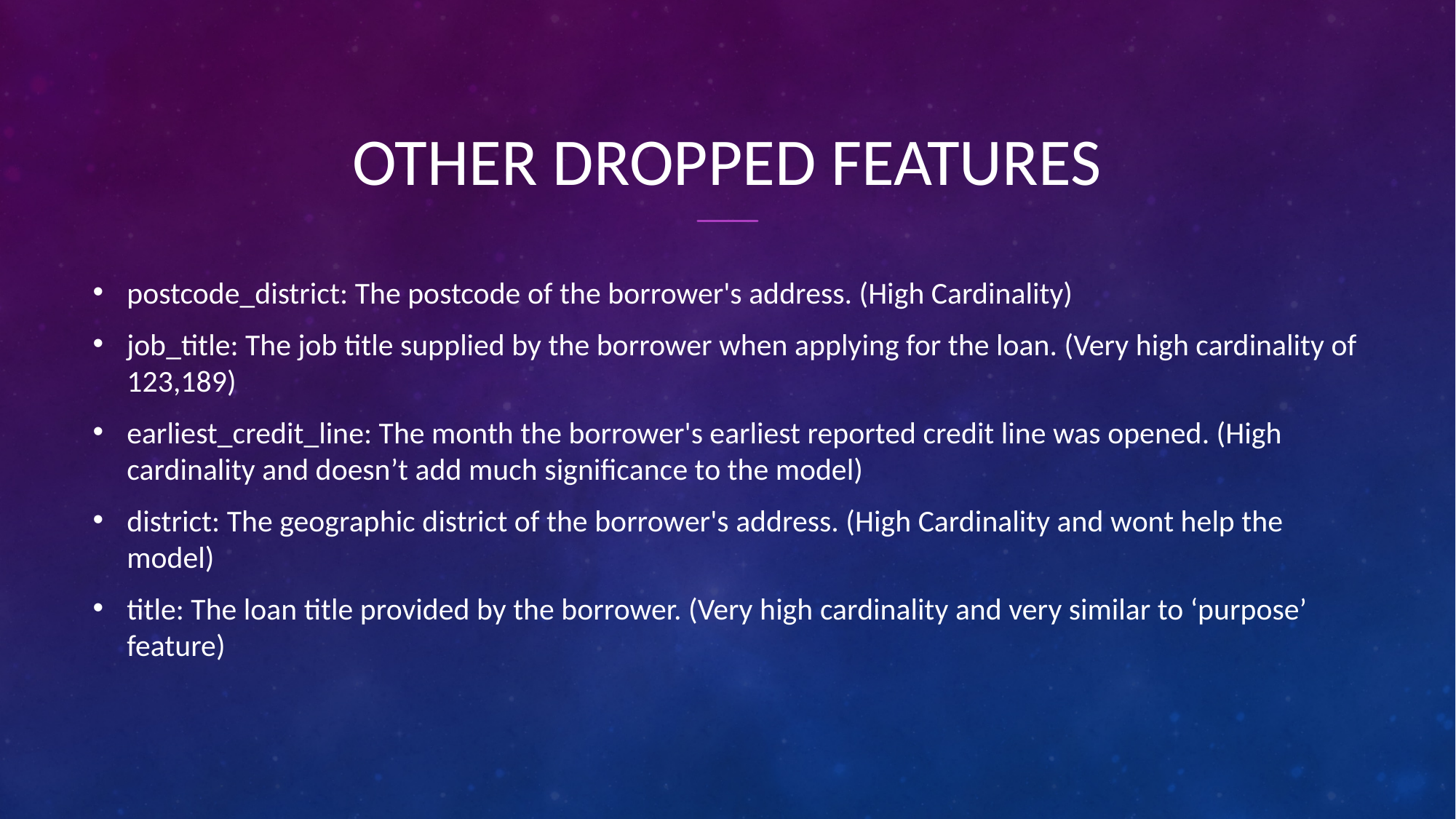

# Other dropped features
postcode_district: The postcode of the borrower's address. (High Cardinality)
job_title: The job title supplied by the borrower when applying for the loan. (Very high cardinality of 123,189)
earliest_credit_line: The month the borrower's earliest reported credit line was opened. (High cardinality and doesn’t add much significance to the model)
district: The geographic district of the borrower's address. (High Cardinality and wont help the model)
title: The loan title provided by the borrower. (Very high cardinality and very similar to ‘purpose’ feature)